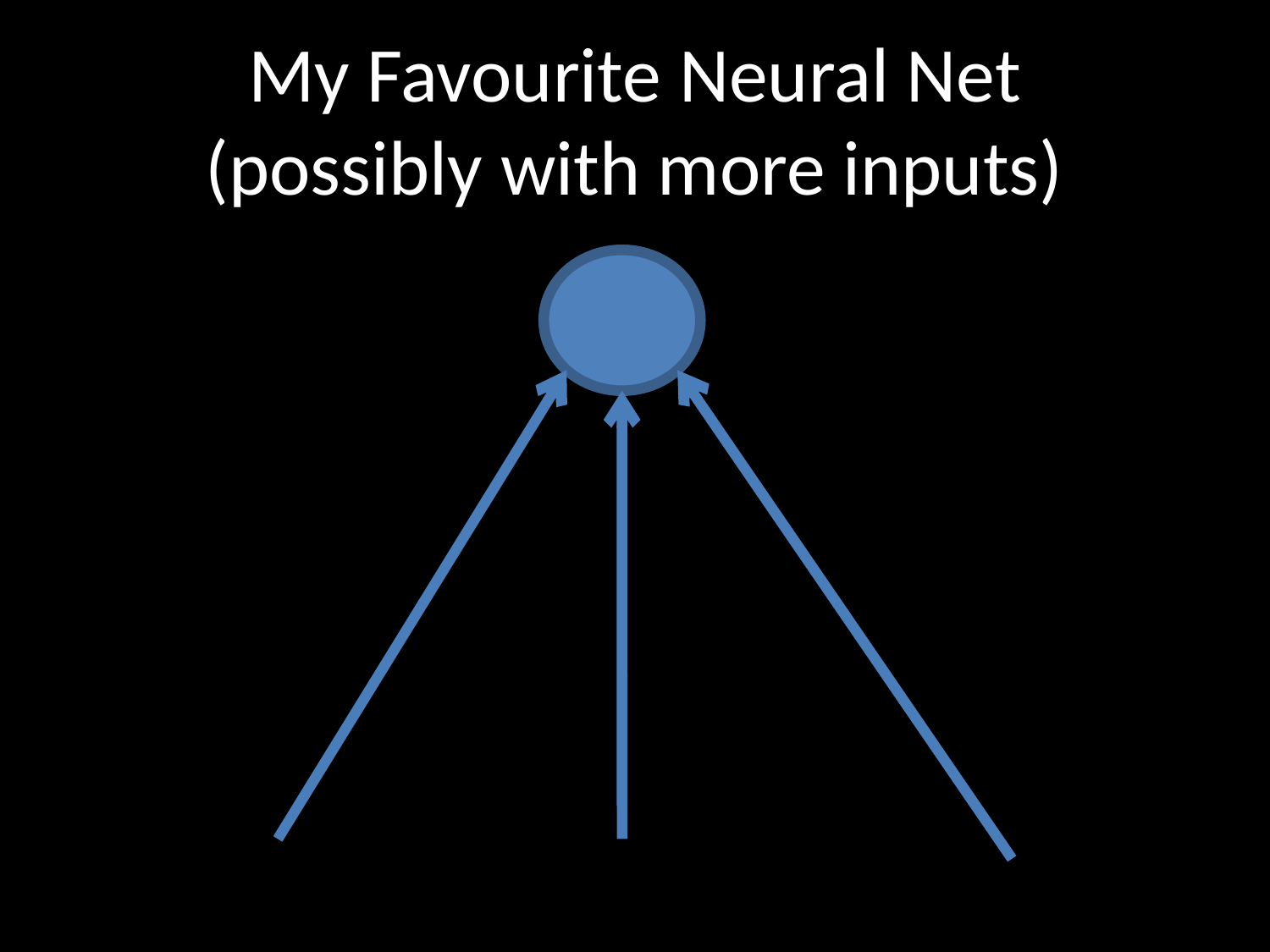

# My Favourite Neural Net (possibly with more inputs)